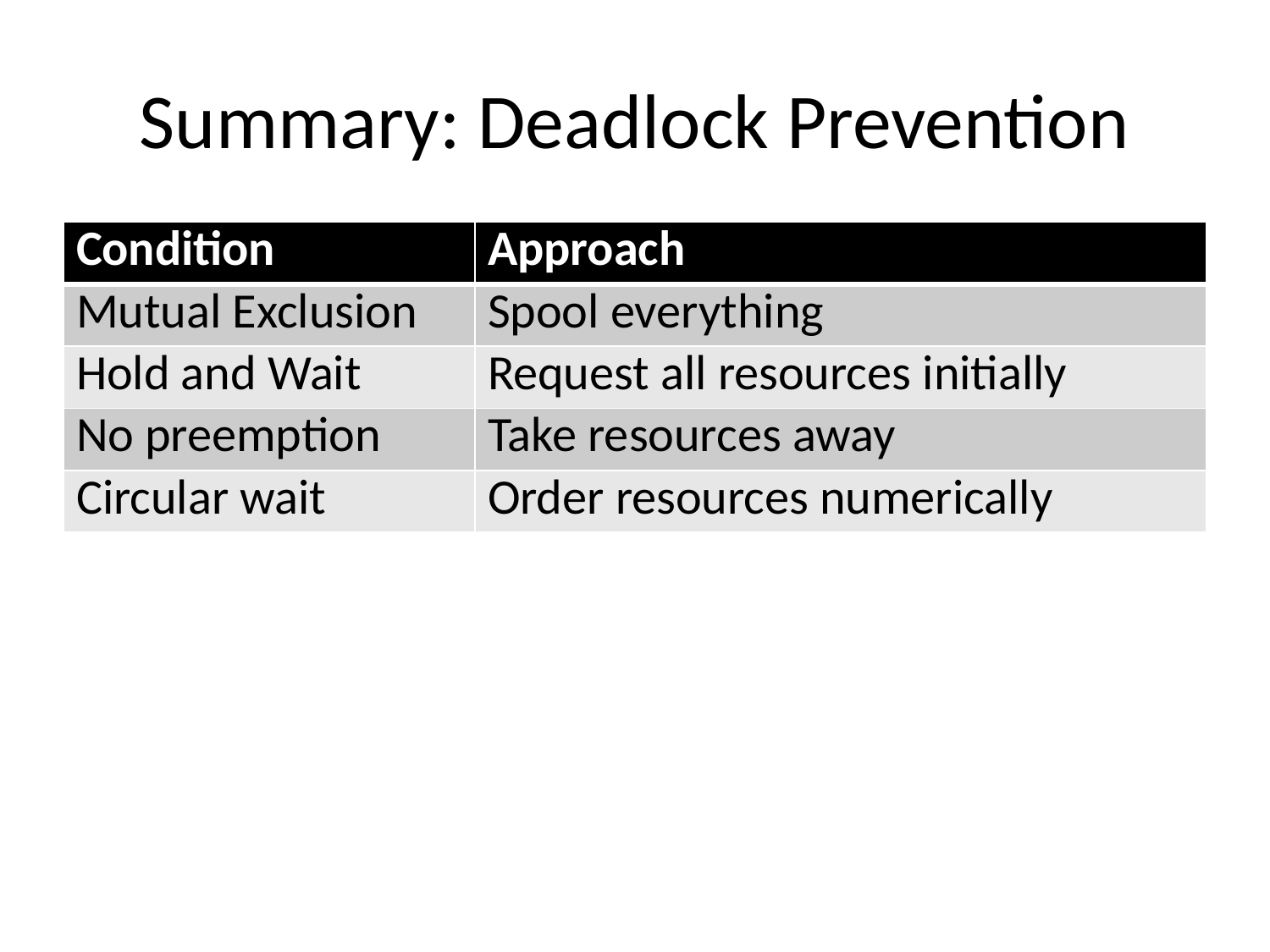

# Summary: Deadlock Prevention
| Condition | Approach |
| --- | --- |
| Mutual Exclusion | Spool everything |
| Hold and Wait | Request all resources initially |
| No preemption | Take resources away |
| Circular wait | Order resources numerically |